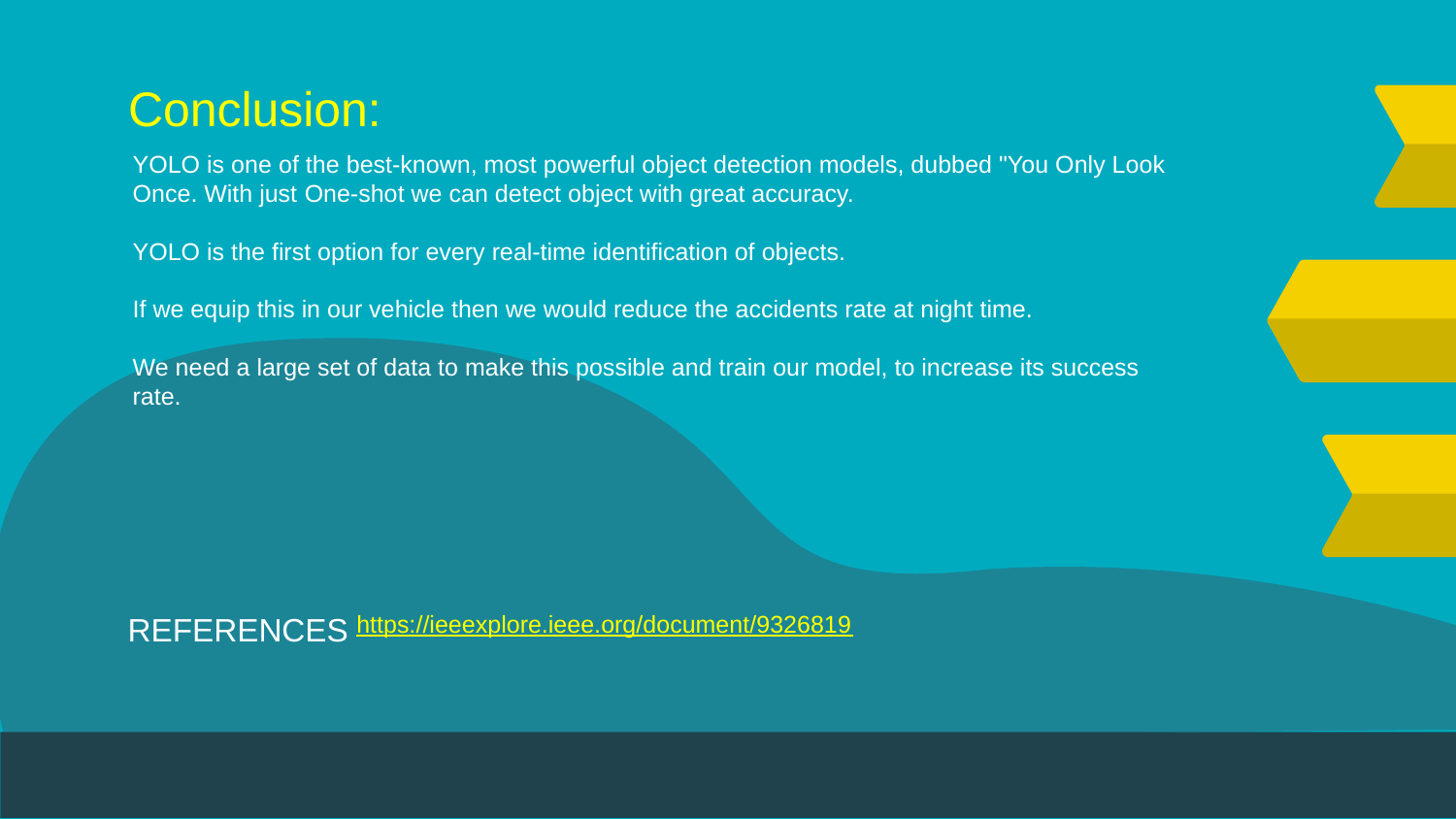

# Conclusion:

YOLO is one of the best-known, most powerful object detection models, dubbed "You Only Look Once. With just One-shot we can detect object with great accuracy.

YOLO is the first option for every real-time identification of objects.

If we equip this in our vehicle then we would reduce the accidents rate at night time.

We need a large set of data to make this possible and train our model, to increase its success rate.

REFERENCES
https://ieeexplore.ieee.org/document/9326819